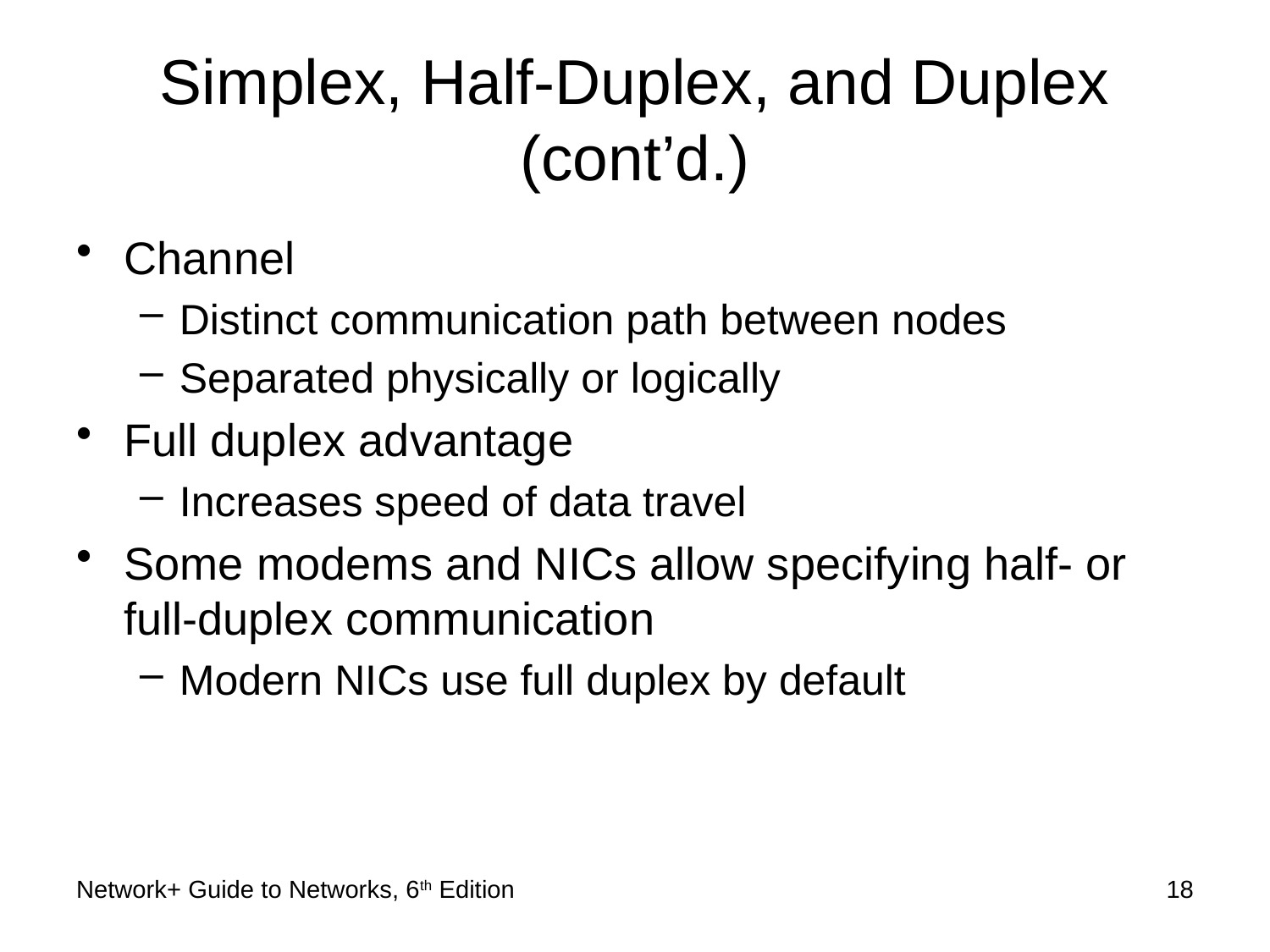

# Simplex, Half-Duplex, and Duplex (cont’d.)
Channel
Distinct communication path between nodes
Separated physically or logically
Full duplex advantage
Increases speed of data travel
Some modems and NICs allow specifying half- or full-duplex communication
Modern NICs use full duplex by default
Network+ Guide to Networks, 6th Edition
18